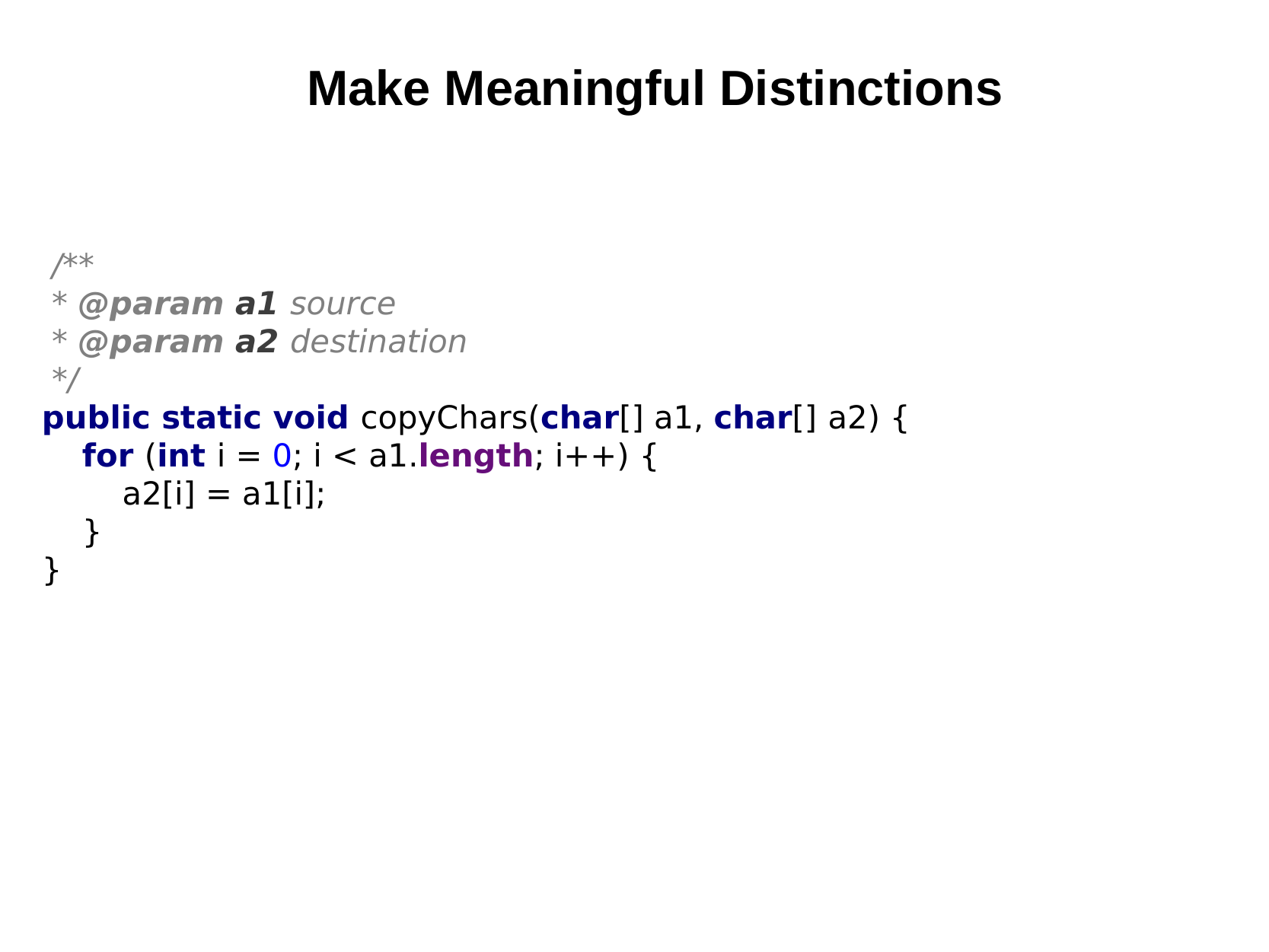

# Make Meaningful Distinctions
 /**
 * @param a1 source
 * @param a2 destination
 */
public static void copyChars(char[] a1, char[] a2) {
    for (int i = 0; i < a1.length; i++) {
        a2[i] = a1[i];
    }
}